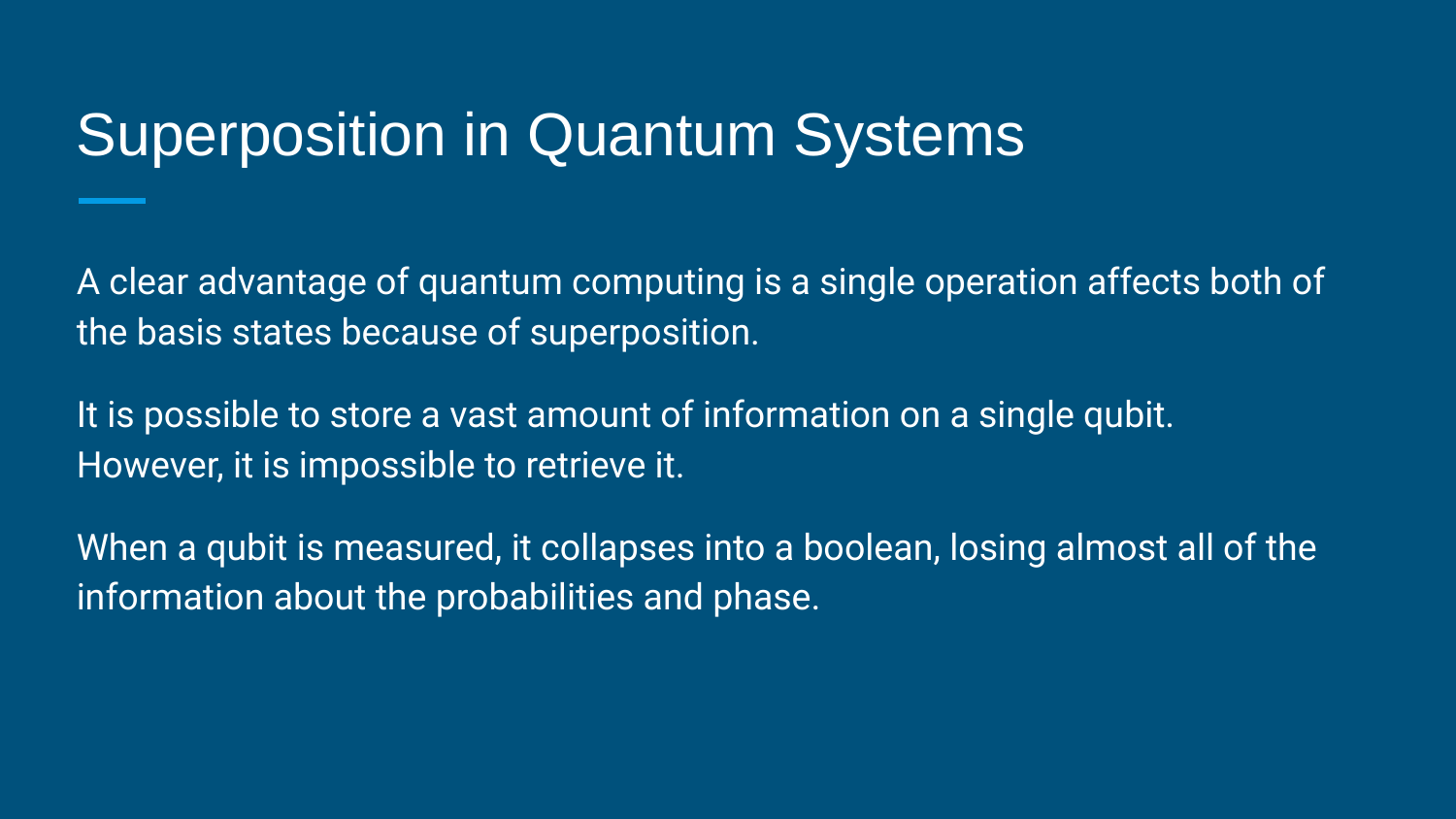

# Superposition in Quantum Systems
A clear advantage of quantum computing is a single operation affects both of the basis states because of superposition.
It is possible to store a vast amount of information on a single qubit.
However, it is impossible to retrieve it.
When a qubit is measured, it collapses into a boolean, losing almost all of the information about the probabilities and phase.